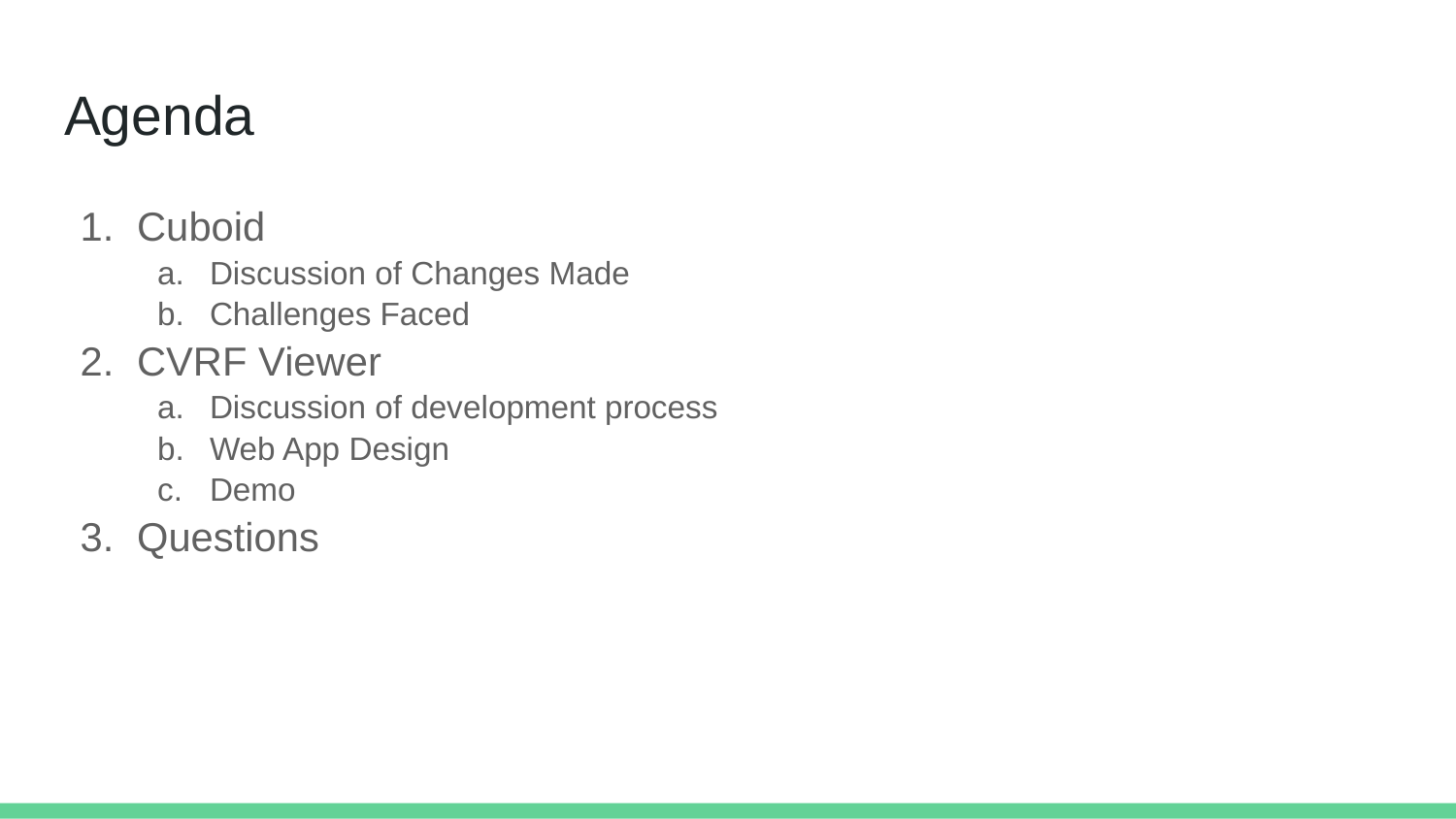

# Agenda
Cuboid
Discussion of Changes Made
Challenges Faced
CVRF Viewer
Discussion of development process
Web App Design
Demo
Questions